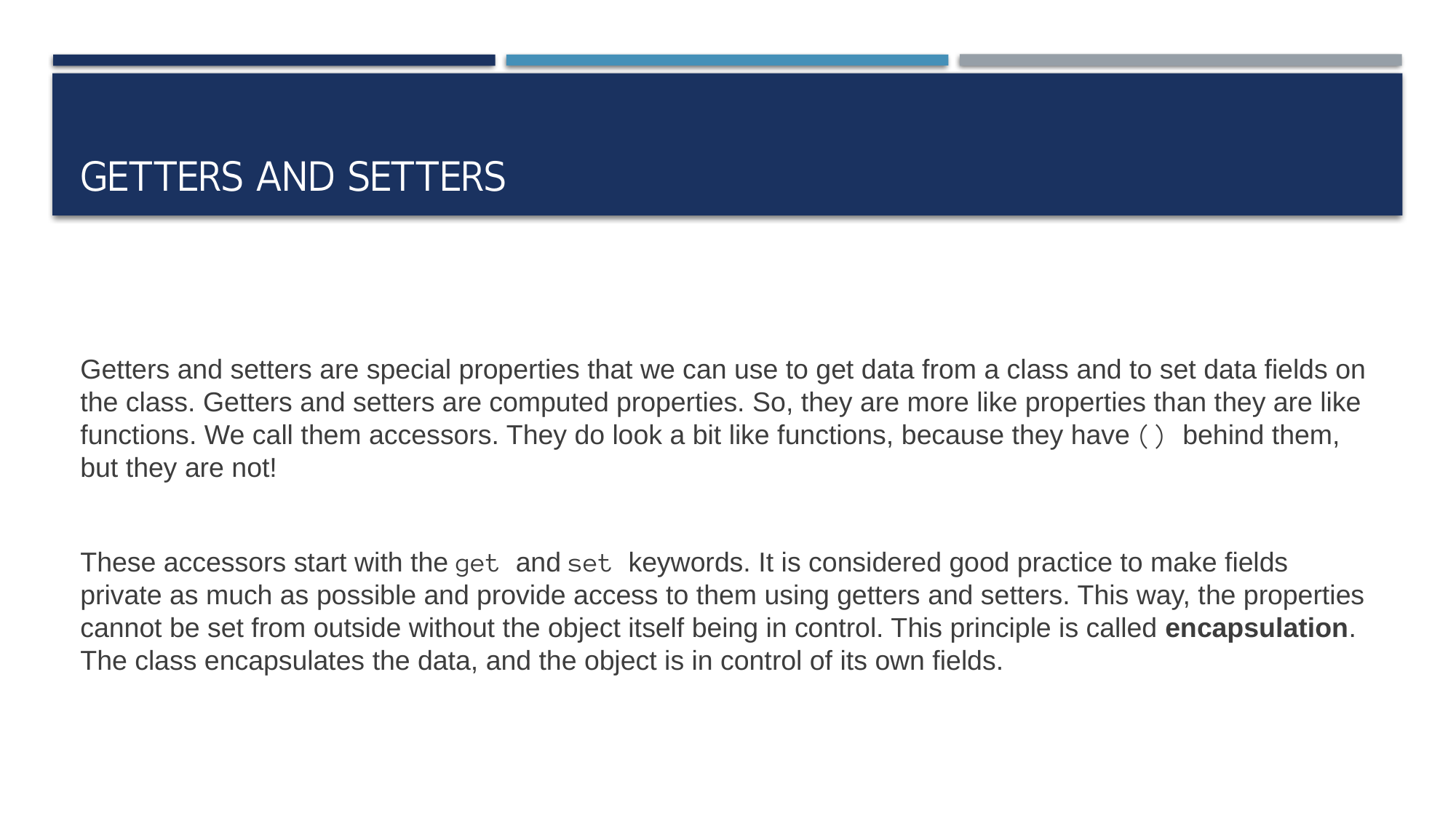

# Getters and setters
Getters and setters are special properties that we can use to get data from a class and to set data fields on the class. Getters and setters are computed properties. So, they are more like properties than they are like functions. We call them accessors. They do look a bit like functions, because they have () behind them, but they are not!

These accessors start with the get and set keywords. It is considered good practice to make fields private as much as possible and provide access to them using getters and setters. This way, the properties cannot be set from outside without the object itself being in control. This principle is called encapsulation. The class encapsulates the data, and the object is in control of its own fields.